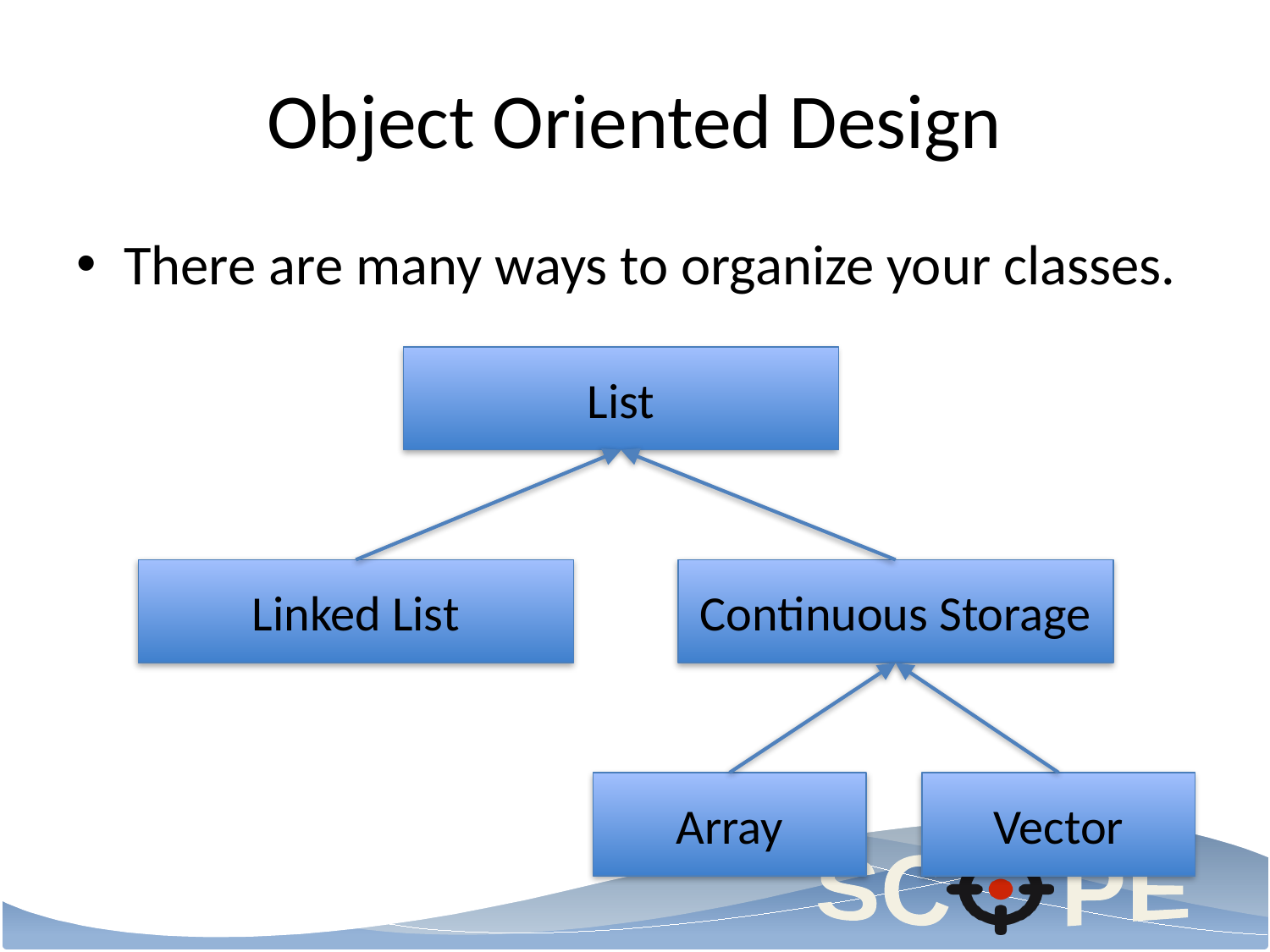

# Object Oriented Design
There are many ways to organize your classes.

List
Linked List
Continuous Storage
Array
Vector